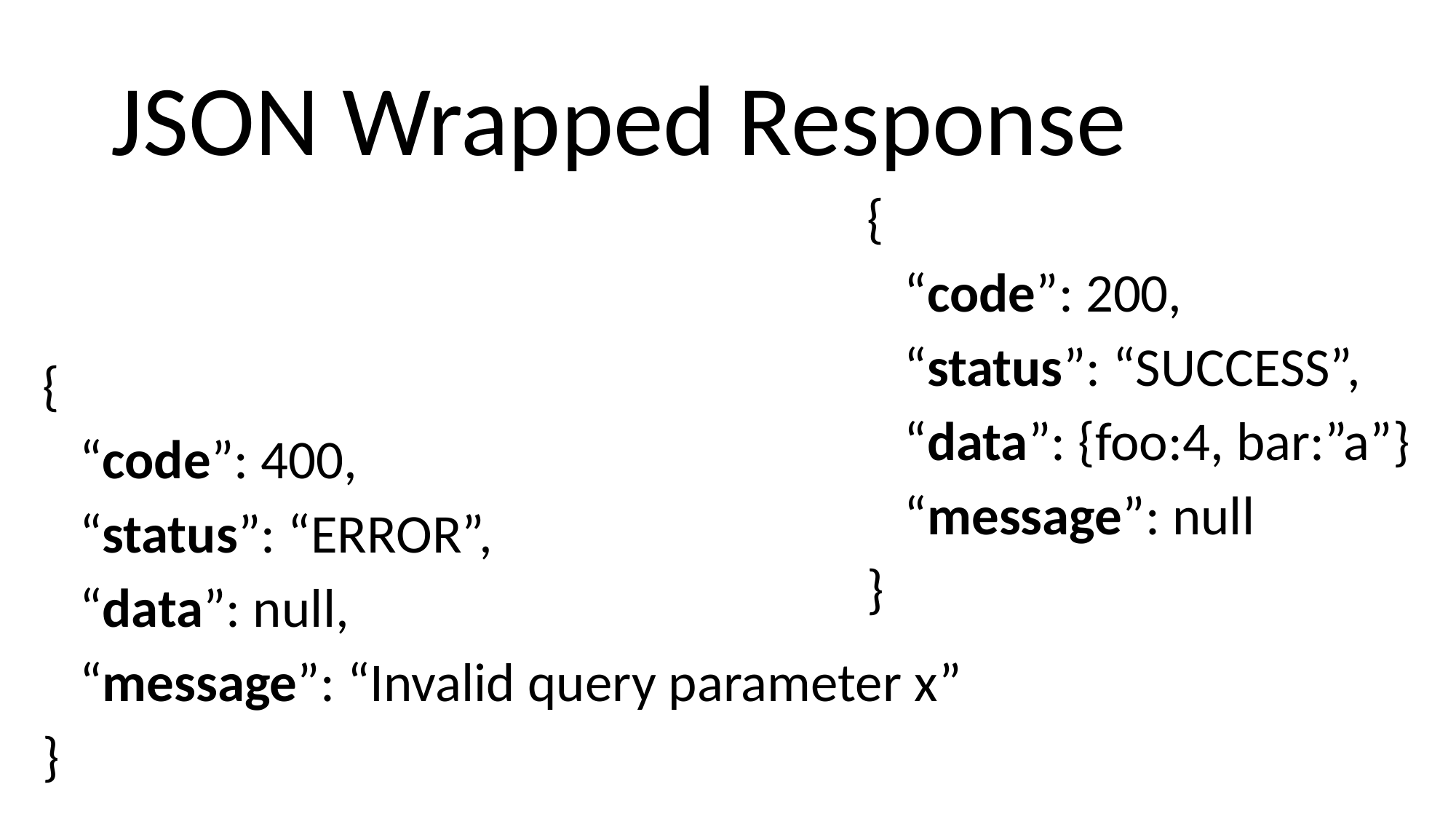

# JSON Wrapped Response
{
   “code”: 200,
   “status”: “SUCCESS”,
   “data”: {foo:4, bar:”a”}
   “message”: null
}
{
   “code”: 400,
   “status”: “ERROR”,
   “data”: null,
   “message”: “Invalid query parameter x”
}